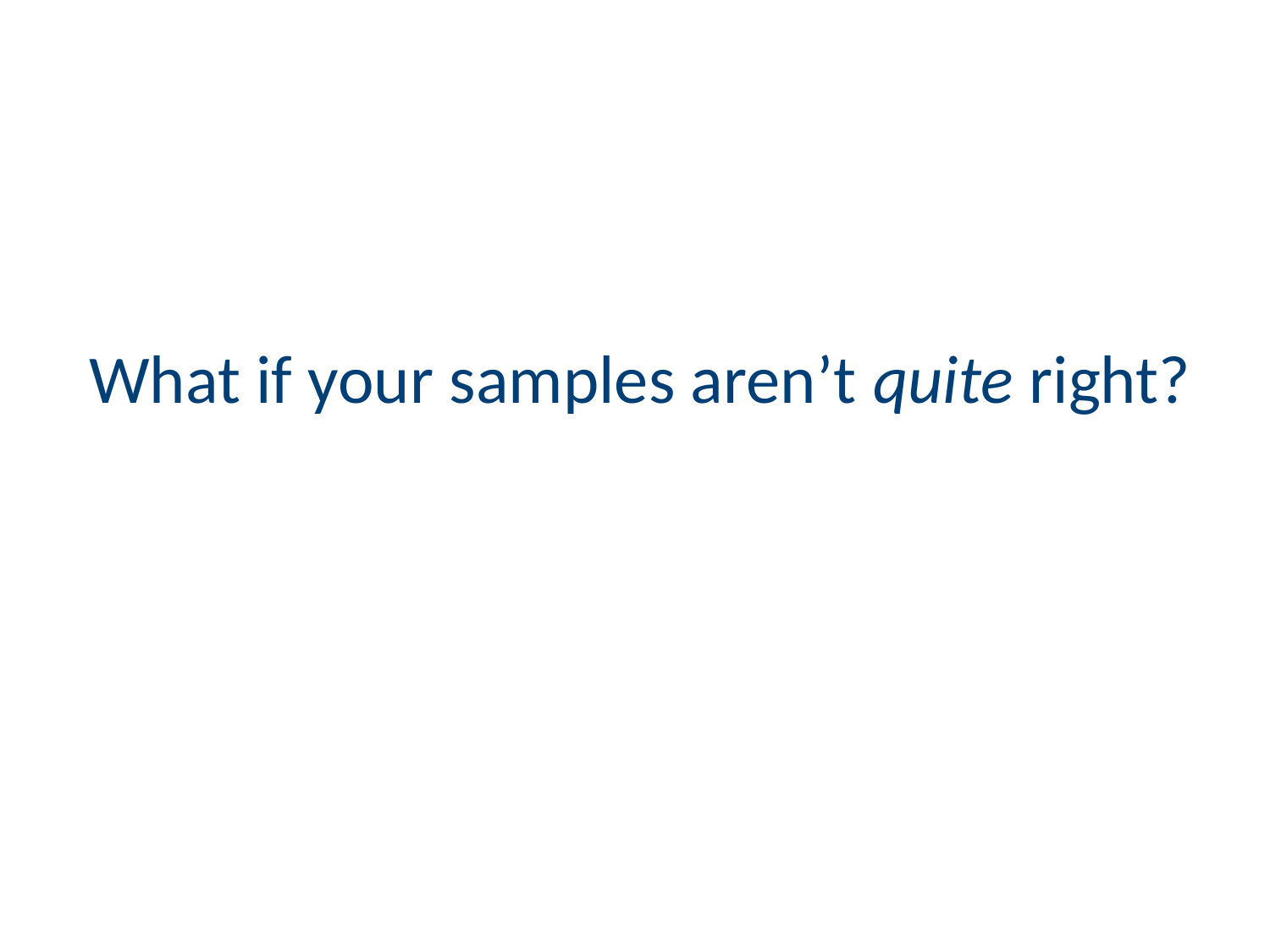

# What if your samples aren’t quite right?